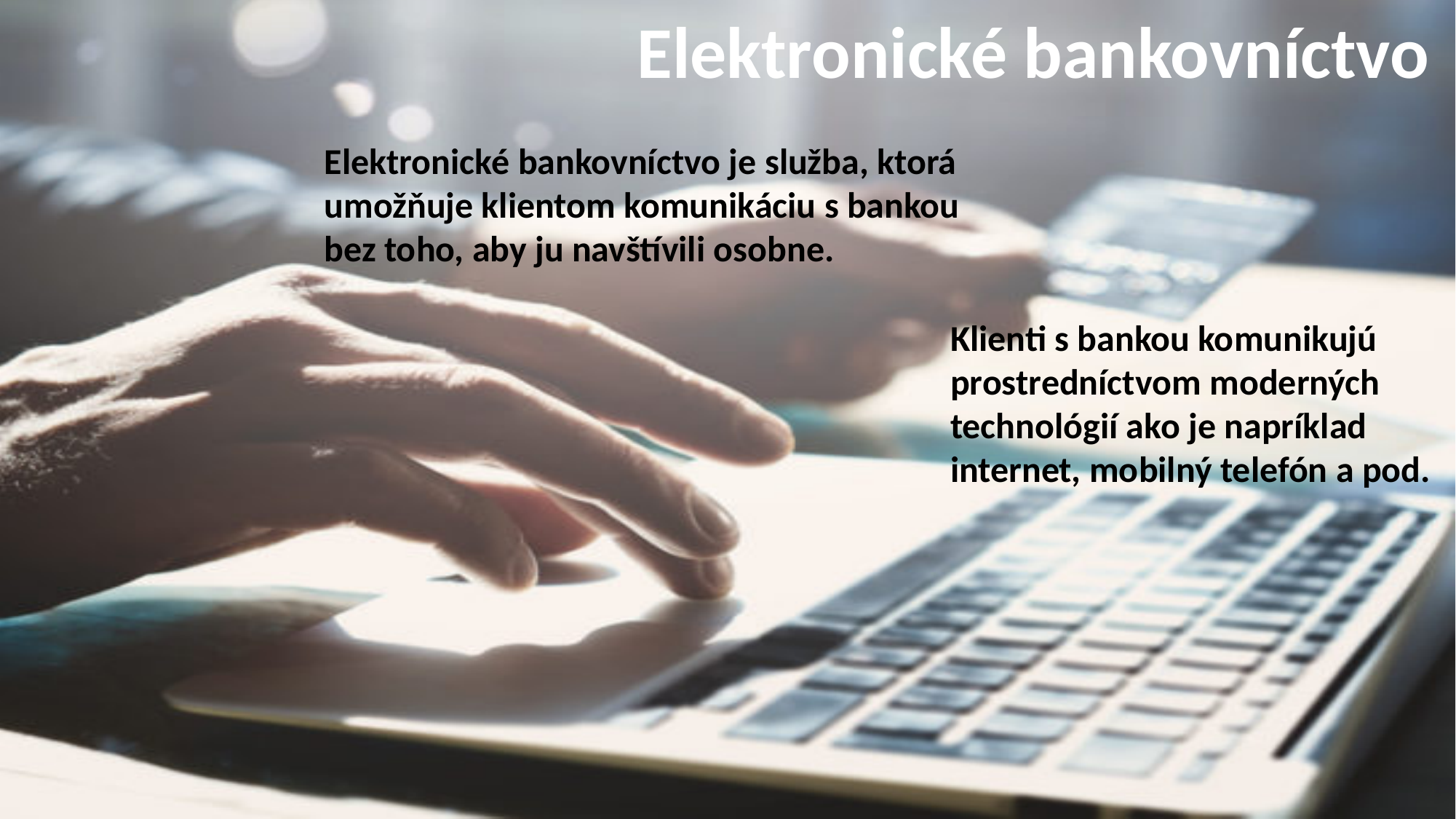

Elektronické bankovníctvo
Elektronické bankovníctvo je služba, ktorá umožňuje klientom komunikáciu s bankou  bez toho, aby ju navštívili osobne.
Klienti s bankou komunikujú prostredníctvom moderných technológií ako je napríklad
internet, mobilný telefón a pod.